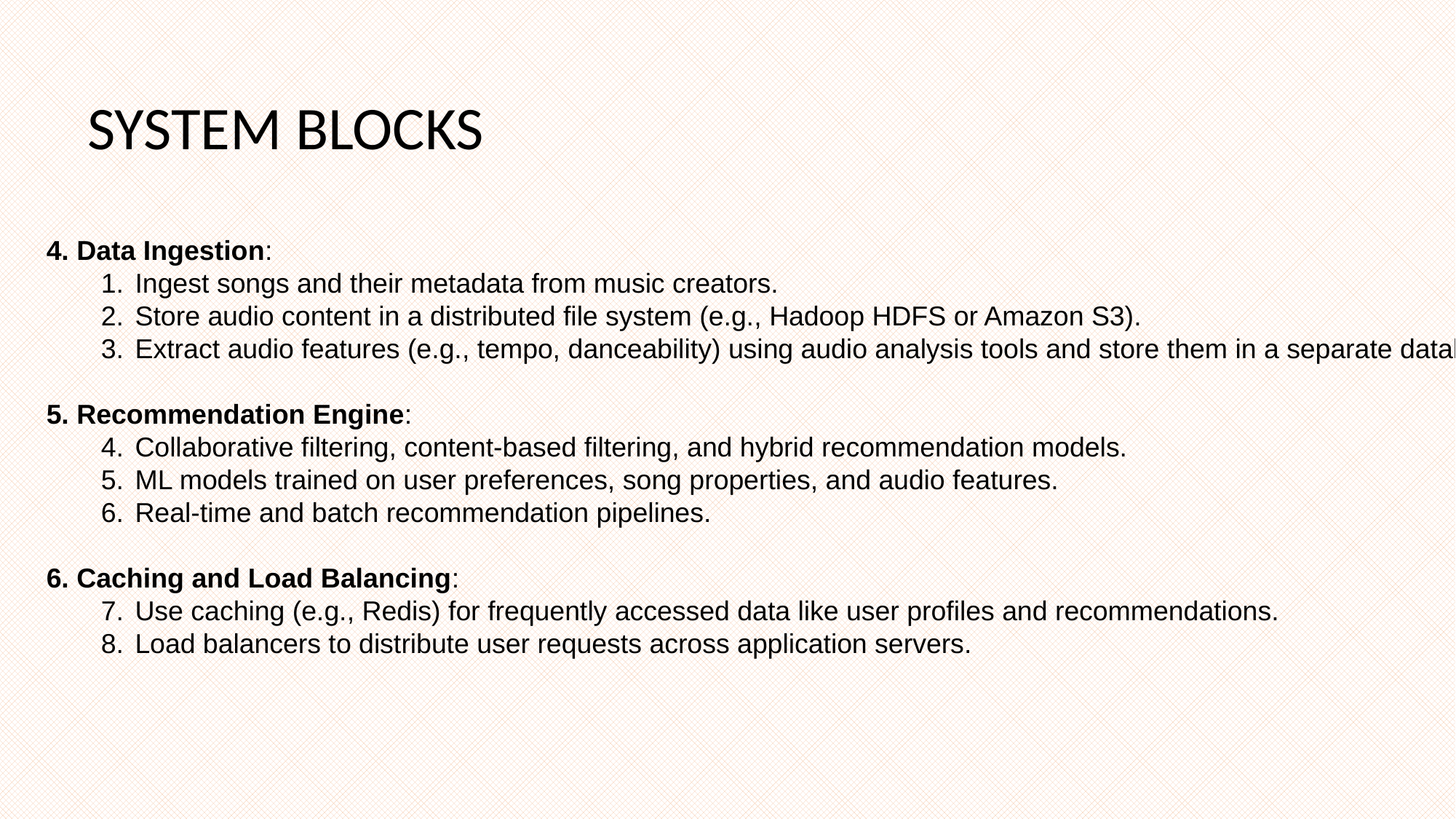

SYSTEM BLOCKS
4. Data Ingestion:
Ingest songs and their metadata from music creators.
Store audio content in a distributed file system (e.g., Hadoop HDFS or Amazon S3).
Extract audio features (e.g., tempo, danceability) using audio analysis tools and store them in a separate database.

5. Recommendation Engine:
Collaborative filtering, content-based filtering, and hybrid recommendation models.
ML models trained on user preferences, song properties, and audio features.
Real-time and batch recommendation pipelines.

6. Caching and Load Balancing:
Use caching (e.g., Redis) for frequently accessed data like user profiles and recommendations.
Load balancers to distribute user requests across application servers.